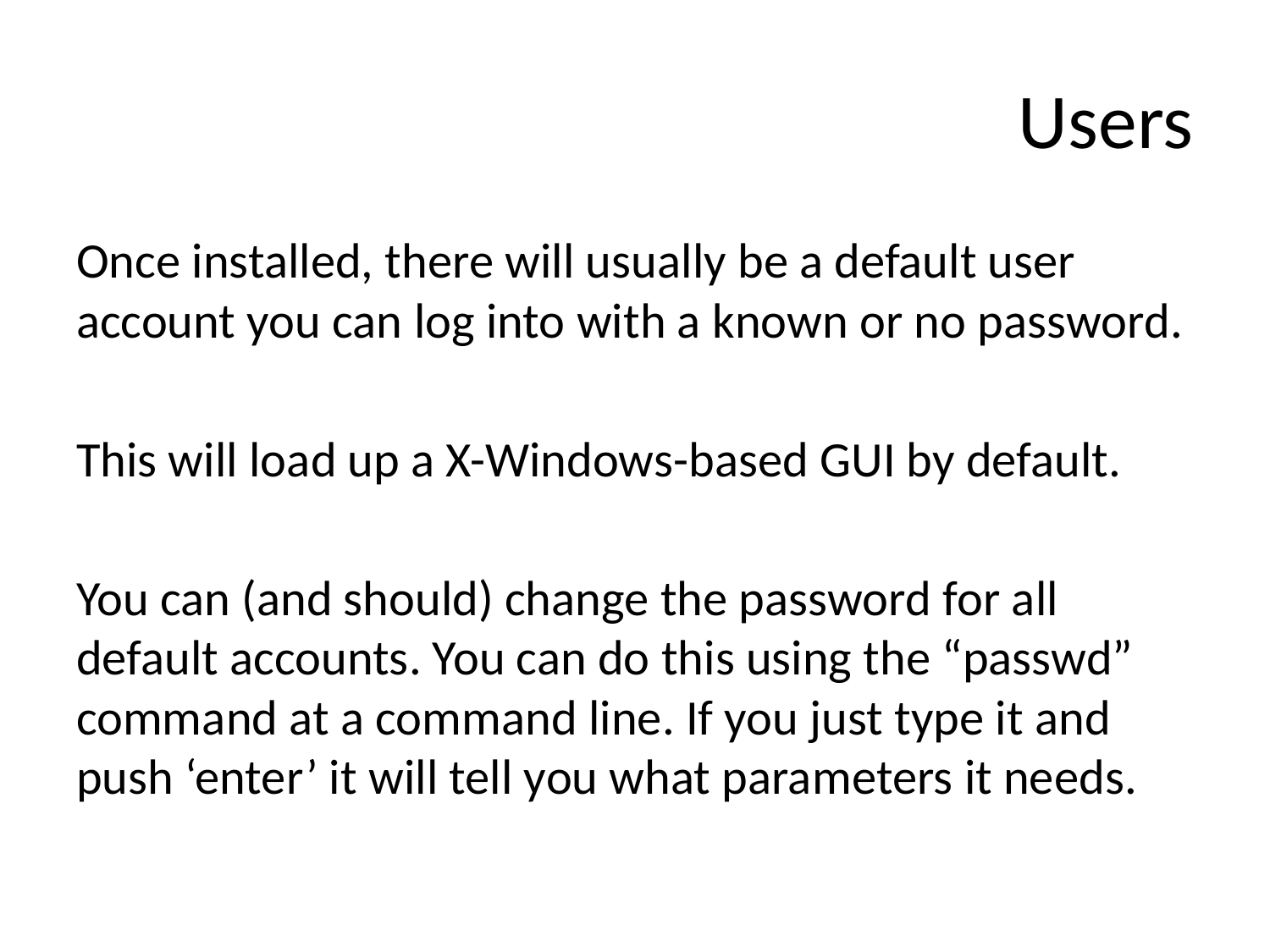

# Users
Once installed, there will usually be a default user account you can log into with a known or no password.

This will load up a X-Windows-based GUI by default.

You can (and should) change the password for all default accounts. You can do this using the “passwd” command at a command line. If you just type it and push ‘enter’ it will tell you what parameters it needs.